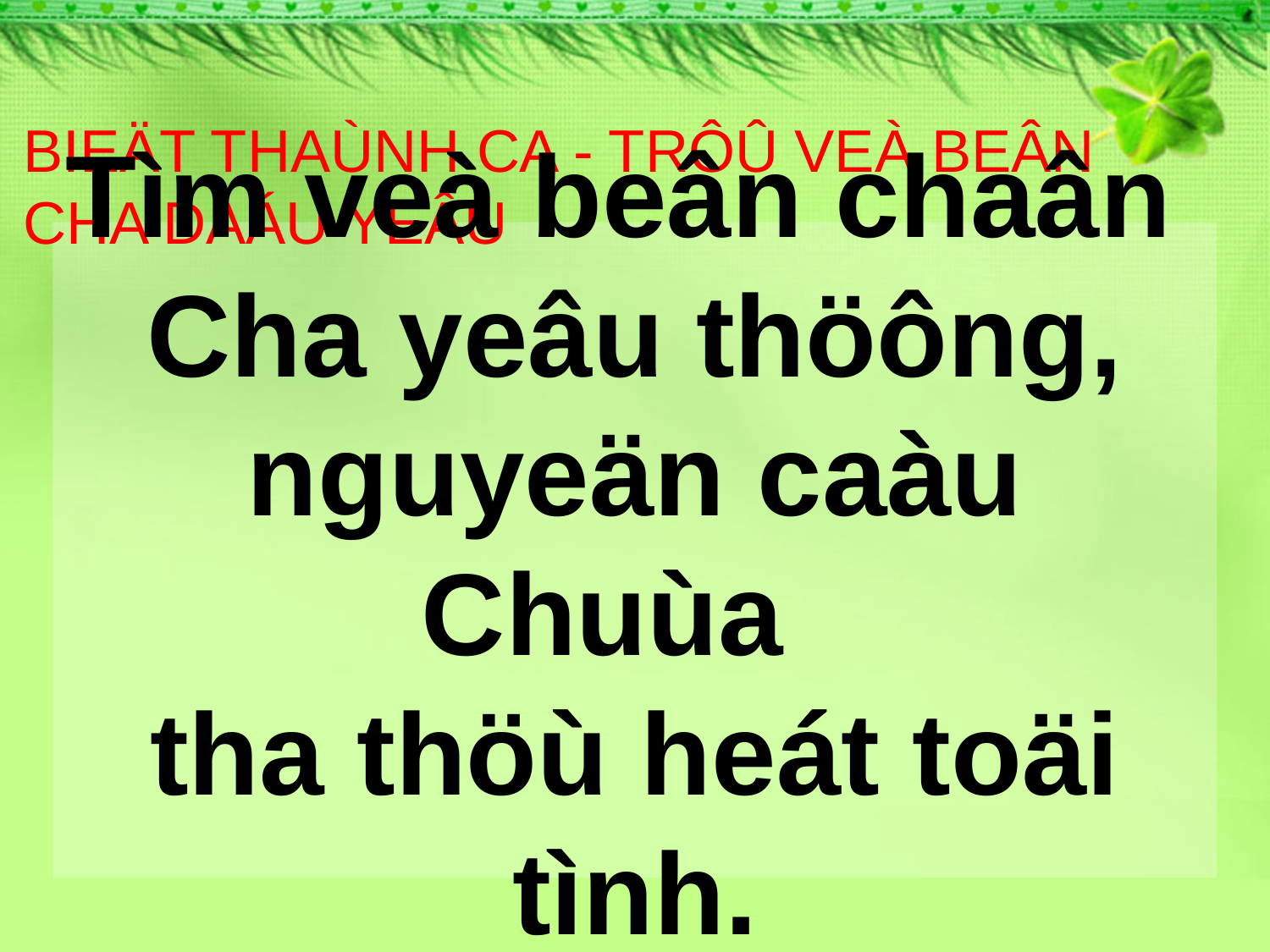

BIEÄT THAÙNH CA - TRÔÛ VEÀ BEÂN CHA DAÁU YEÂU

Tìm veà beân chaân
Cha yeâu thöông, nguyeän caàu Chuùa
tha thöù heát toäi tình.